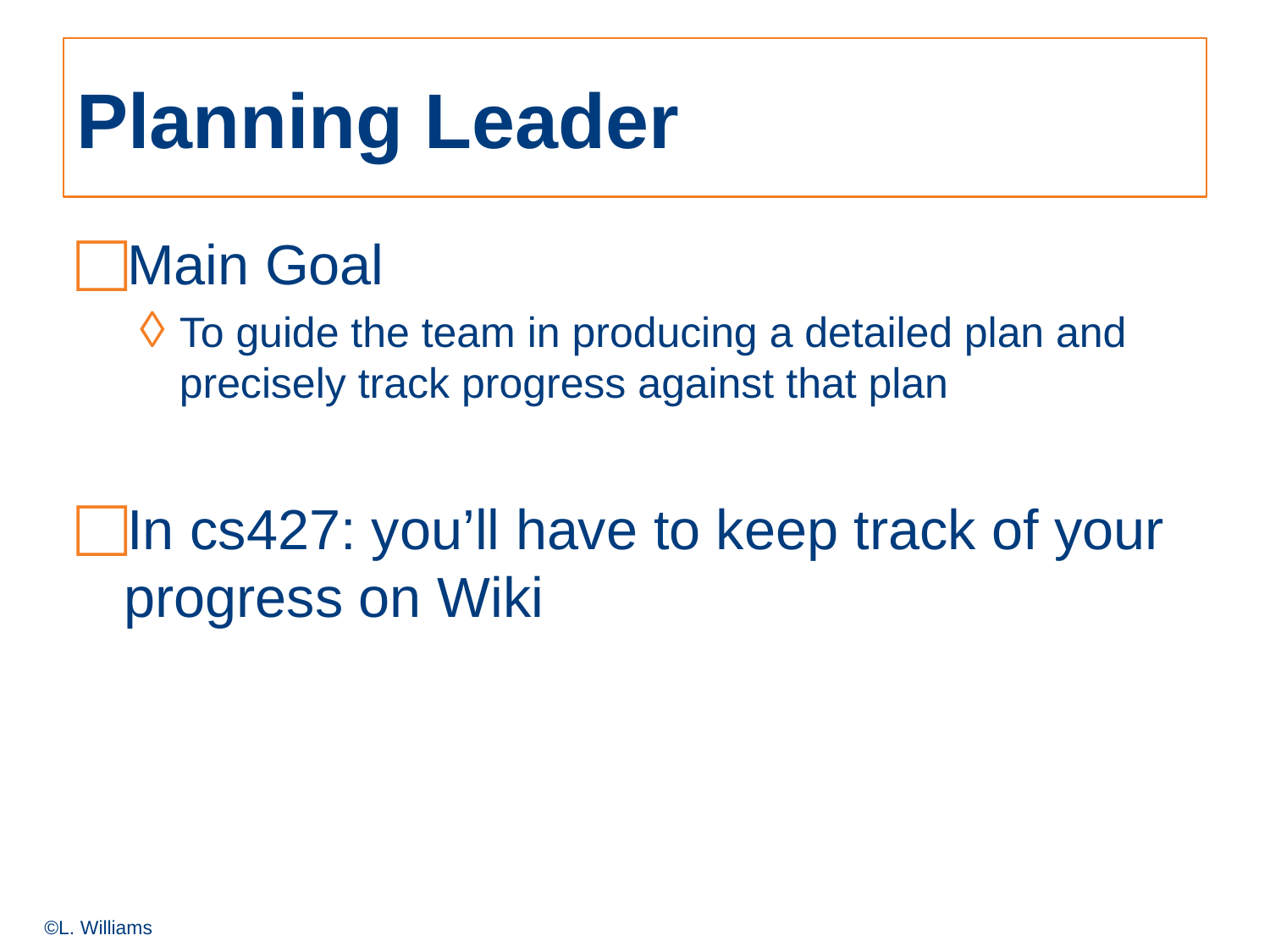

# Planning Leader
Main Goal
To guide the team in producing a detailed plan and precisely track progress against that plan

In cs427: you’ll have to keep track of your progress on Wiki
©L. Williams